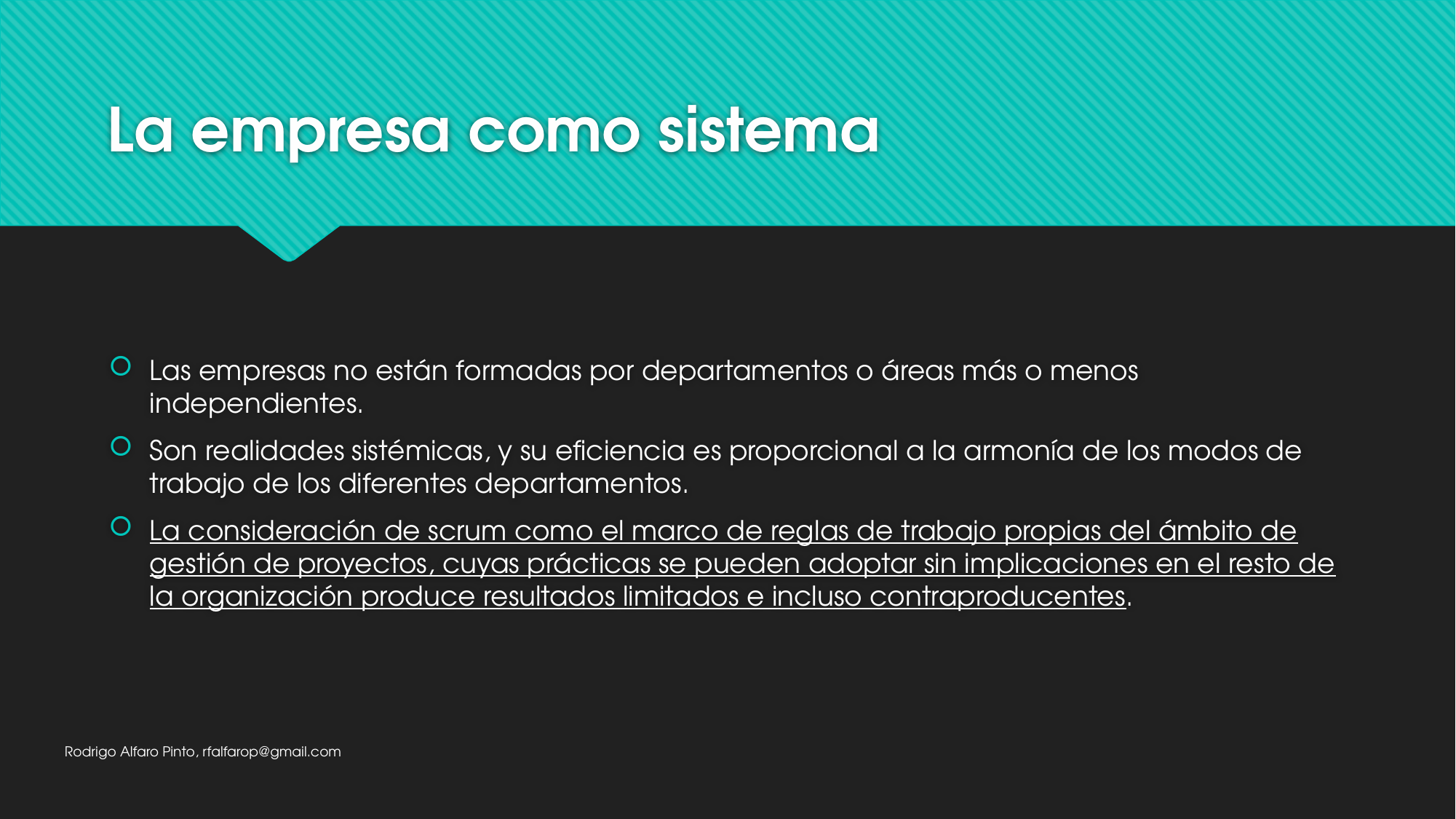

# La empresa como sistema
Las empresas no están formadas por departamentos o áreas más o menos independientes.
Son realidades sistémicas, y su eficiencia es proporcional a la armonía de los modos de trabajo de los diferentes departamentos.
La consideración de scrum como el marco de reglas de trabajo propias del ámbito de gestión de proyectos, cuyas prácticas se pueden adoptar sin implicaciones en el resto de la organización produce resultados limitados e incluso contraproducentes.
Rodrigo Alfaro Pinto, rfalfarop@gmail.com